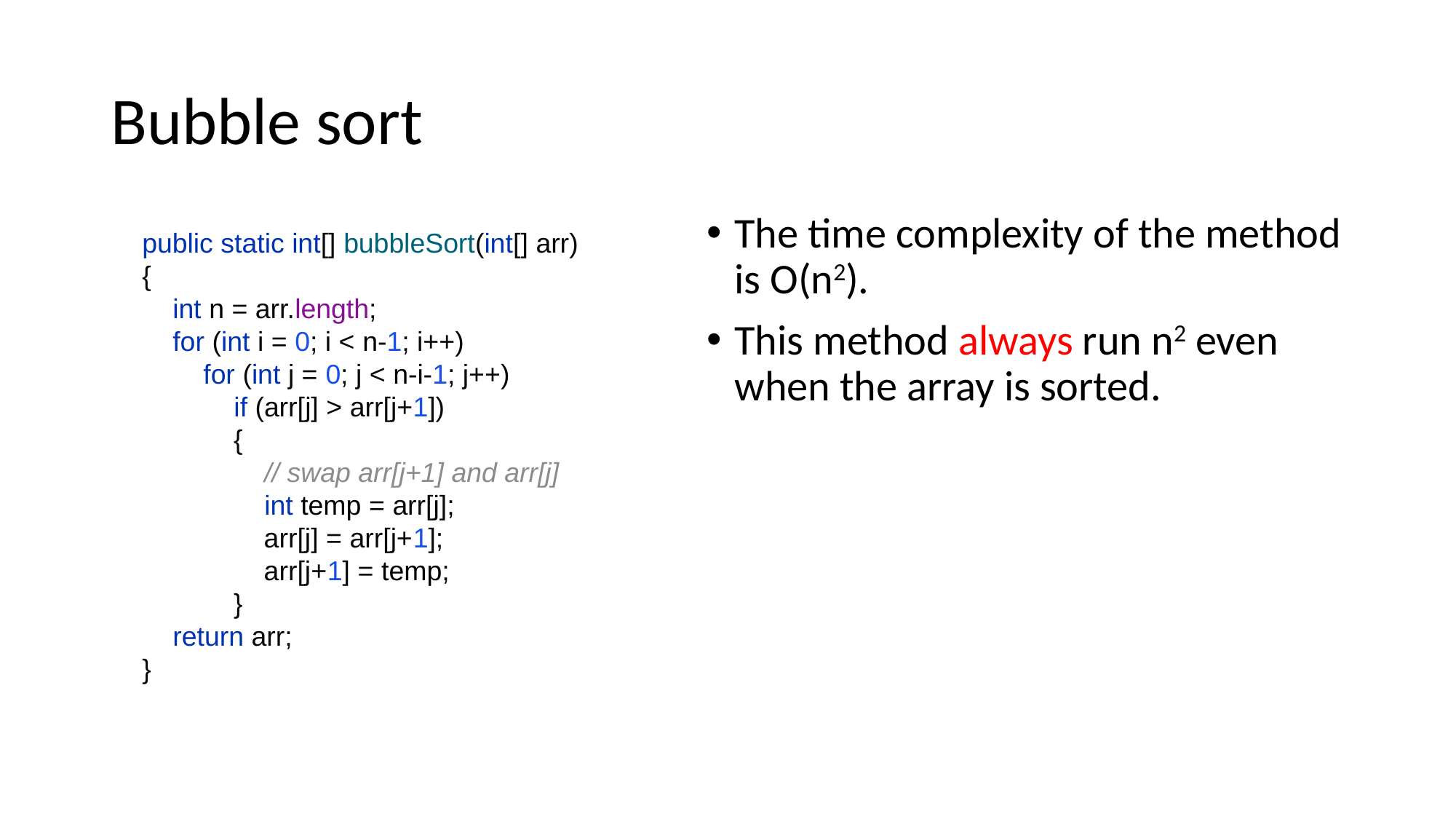

# Bubble sort
The time complexity of the method is O(n2).
This method always run n2 even when the array is sorted.

public static int[] bubbleSort(int[] arr)
{
    int n = arr.length;
    for (int i = 0; i < n-1; i++)
        for (int j = 0; j < n-i-1; j++)
            if (arr[j] > arr[j+1])
            {
                // swap arr[j+1] and arr[j]
                int temp = arr[j];
                arr[j] = arr[j+1];
                arr[j+1] = temp;
            }
    return arr;
}